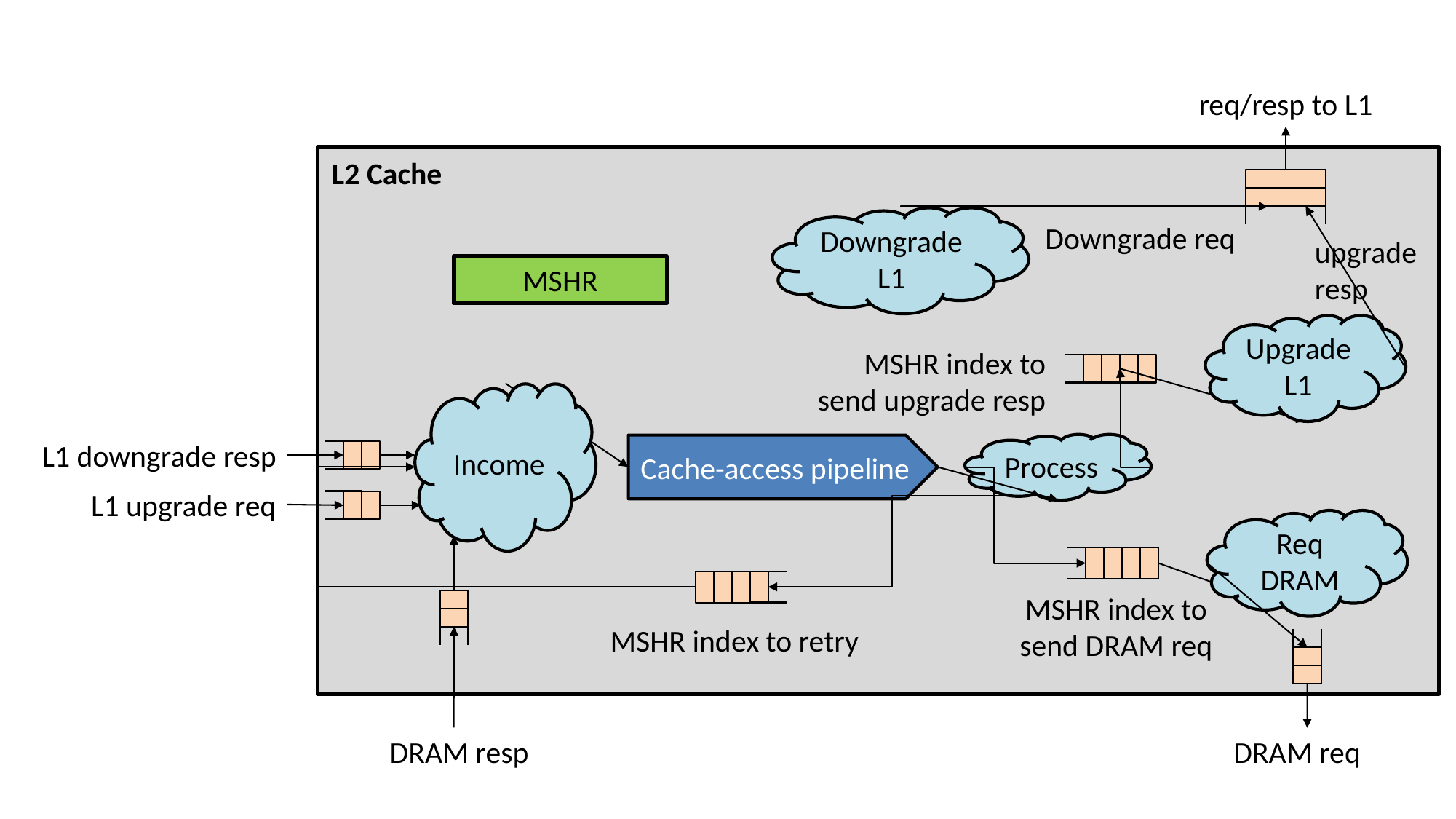

req/resp to L1

L2 Cache

Downgrade
L1
Downgrade req
upgrade resp
MSHR
Upgrade
L1

MSHR index to send upgrade resp
Income
L1 downgrade resp
Process
Cache-access pipeline

L1 upgrade req

Req
DRAM

MSHR index to send DRAM req

MSHR index to retry

DRAM resp
DRAM req